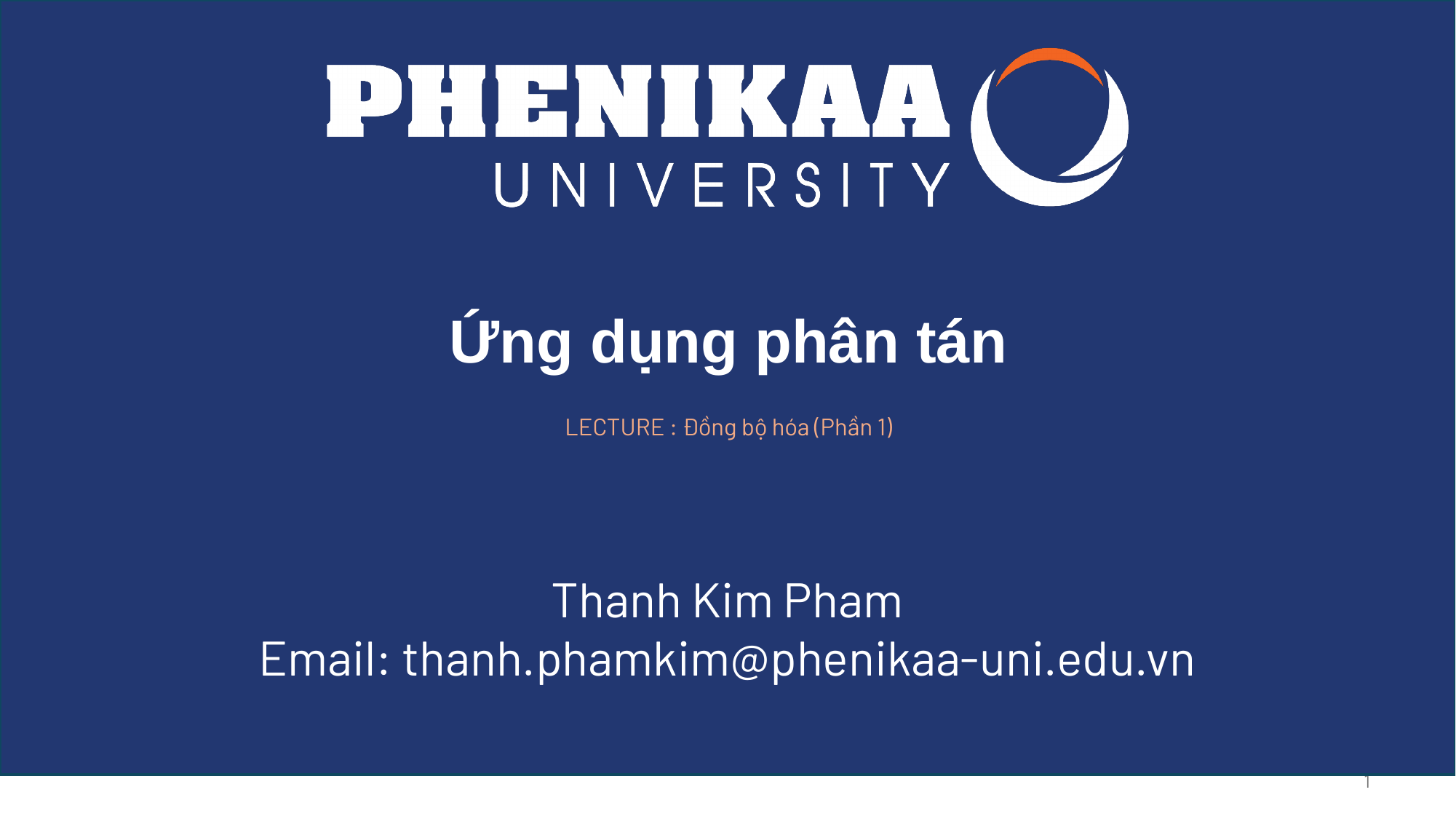

# Ứng dụng phân tán
LECTURE : Đồng bộ hóa (Phần 1)
Thanh Kim Pham
Email: thanh.phamkim@phenikaa-uni.edu.vn
1